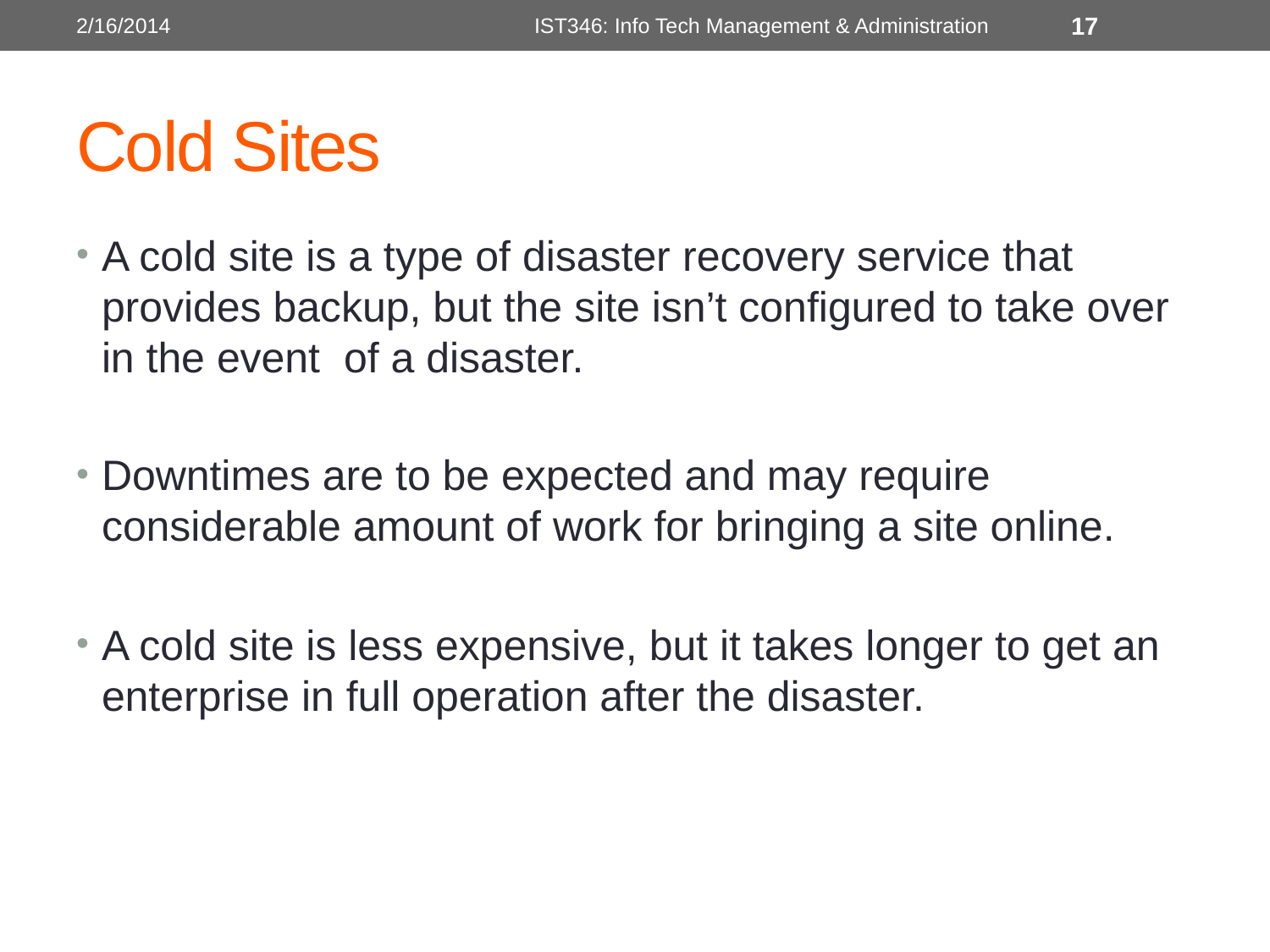

2/16/2014
IST346: Info Tech Management & Administration
17
# Cold Sites
A cold site is a type of disaster recovery service that provides backup, but the site isn’t configured to take over in the event  of a disaster.

Downtimes are to be expected and may require considerable amount of work for bringing a site online.

A cold site is less expensive, but it takes longer to get an enterprise in full operation after the disaster.